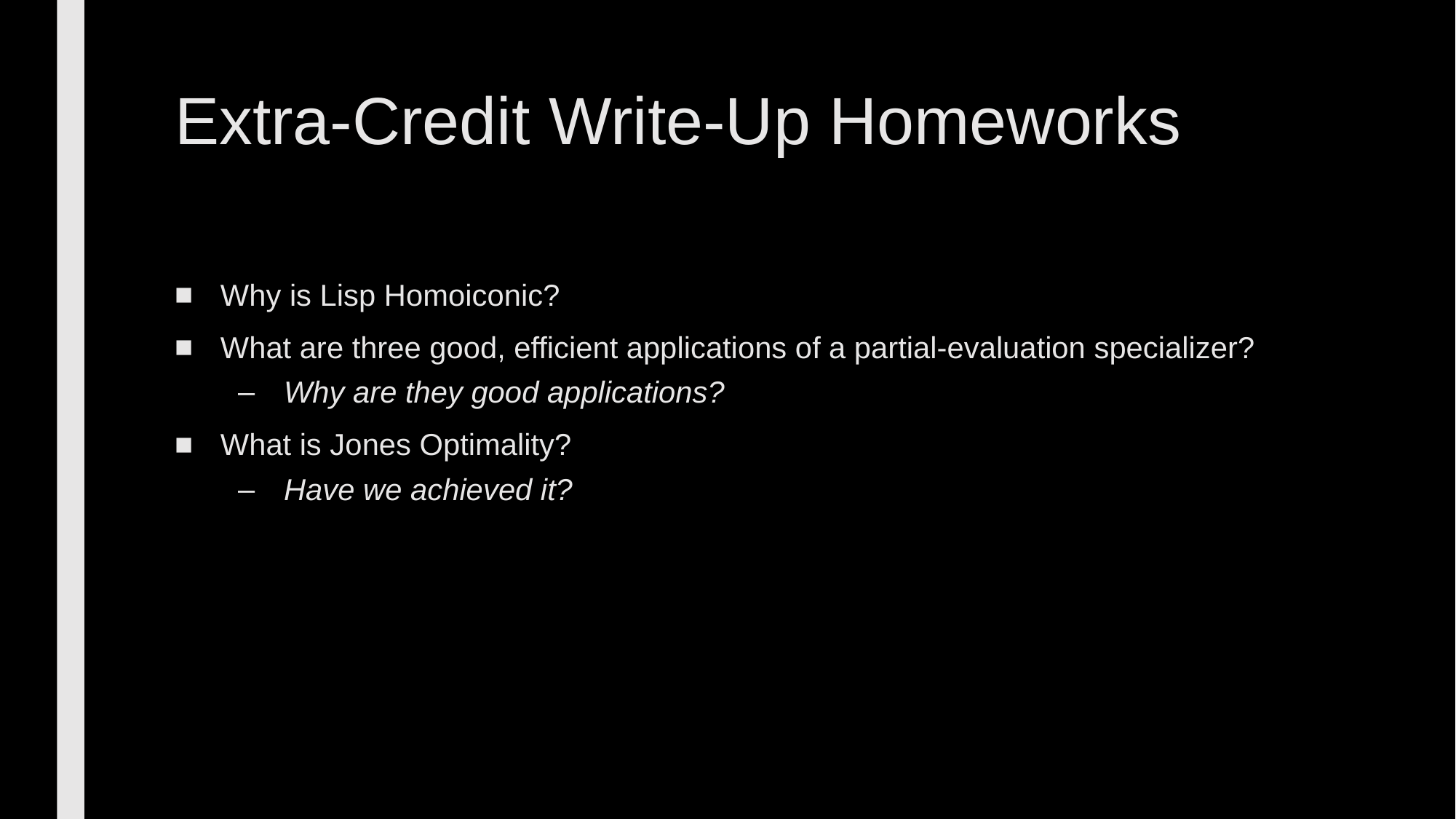

# Extra-Credit Write-Up Homeworks
Why is Lisp Homoiconic?
What are three good, efficient applications of a partial-evaluation specializer?
Why are they good applications?
What is Jones Optimality?
Have we achieved it?